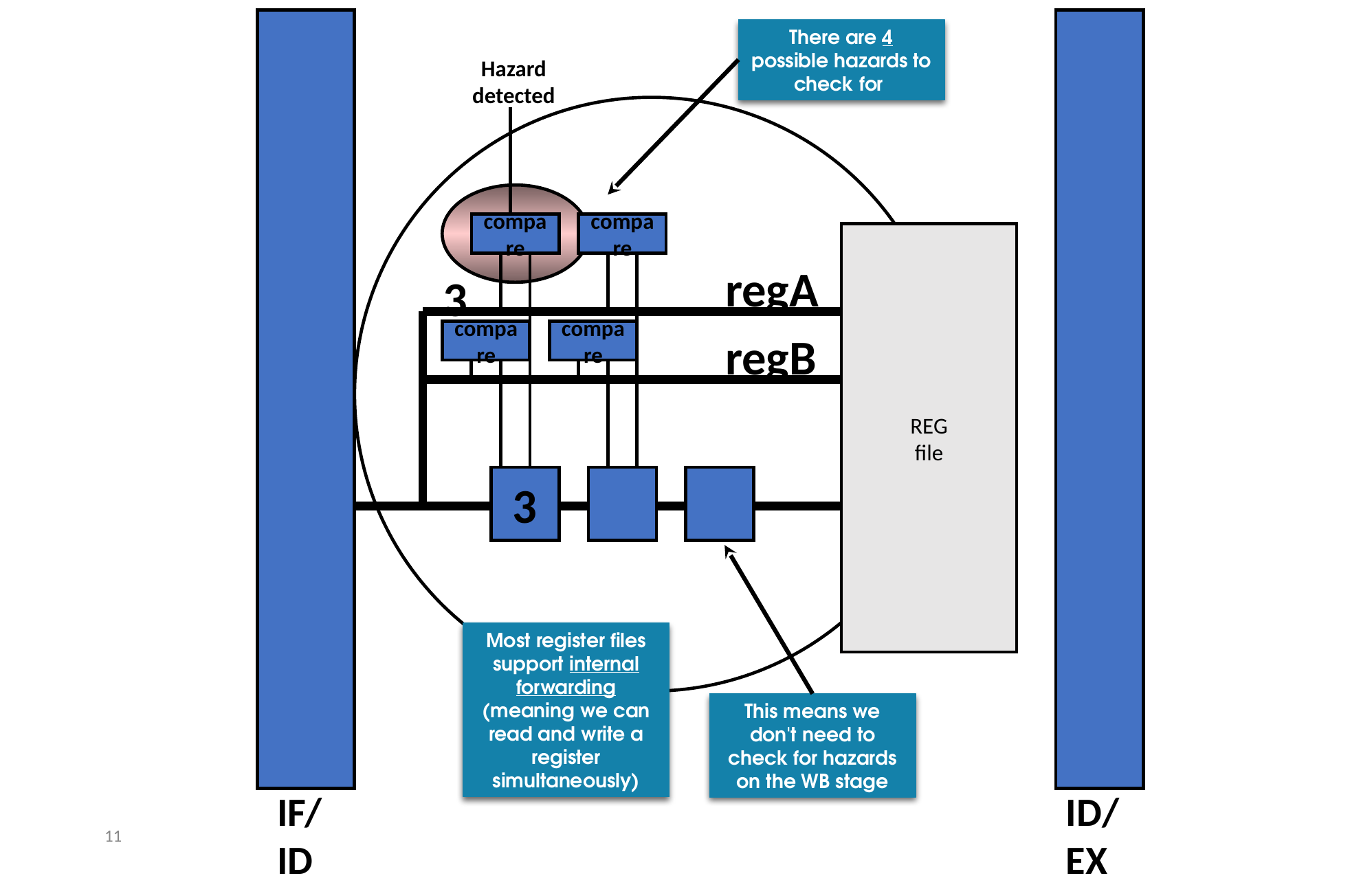

There are 4 possible hazards to check for
Hazard
detected

compare
compare
REG
file
regA
3
compare
compare
regB
3

Most register files support internal forwarding (meaning we can read and write a register simultaneously)
This means we don't need to check for hazards on the WB stage
IF/
ID
ID/
EX
11